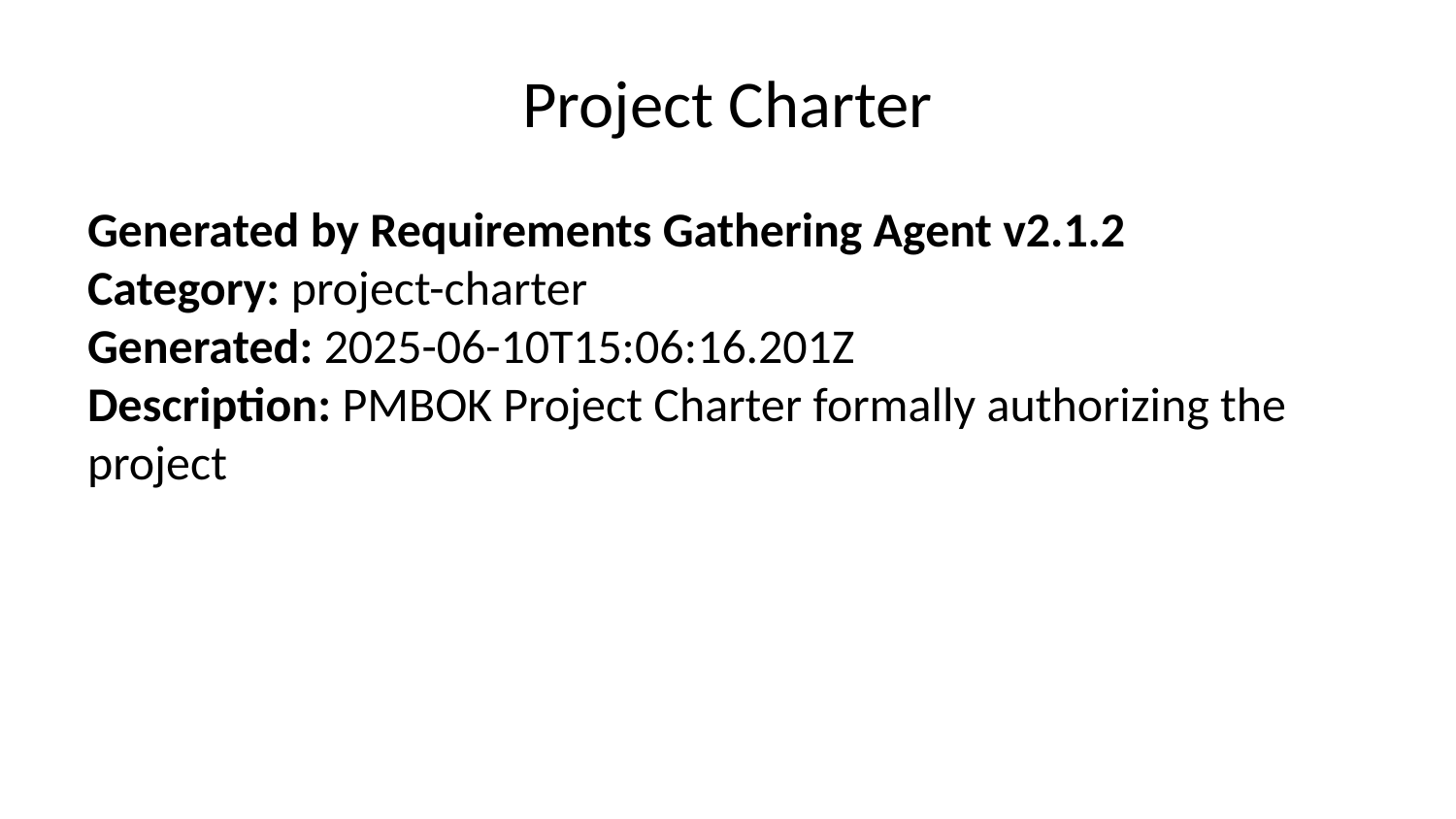

# Project Charter
Generated by Requirements Gathering Agent v2.1.2
Category: project-charter
Generated: 2025-06-10T15:06:16.201Z
Description: PMBOK Project Charter formally authorizing the project